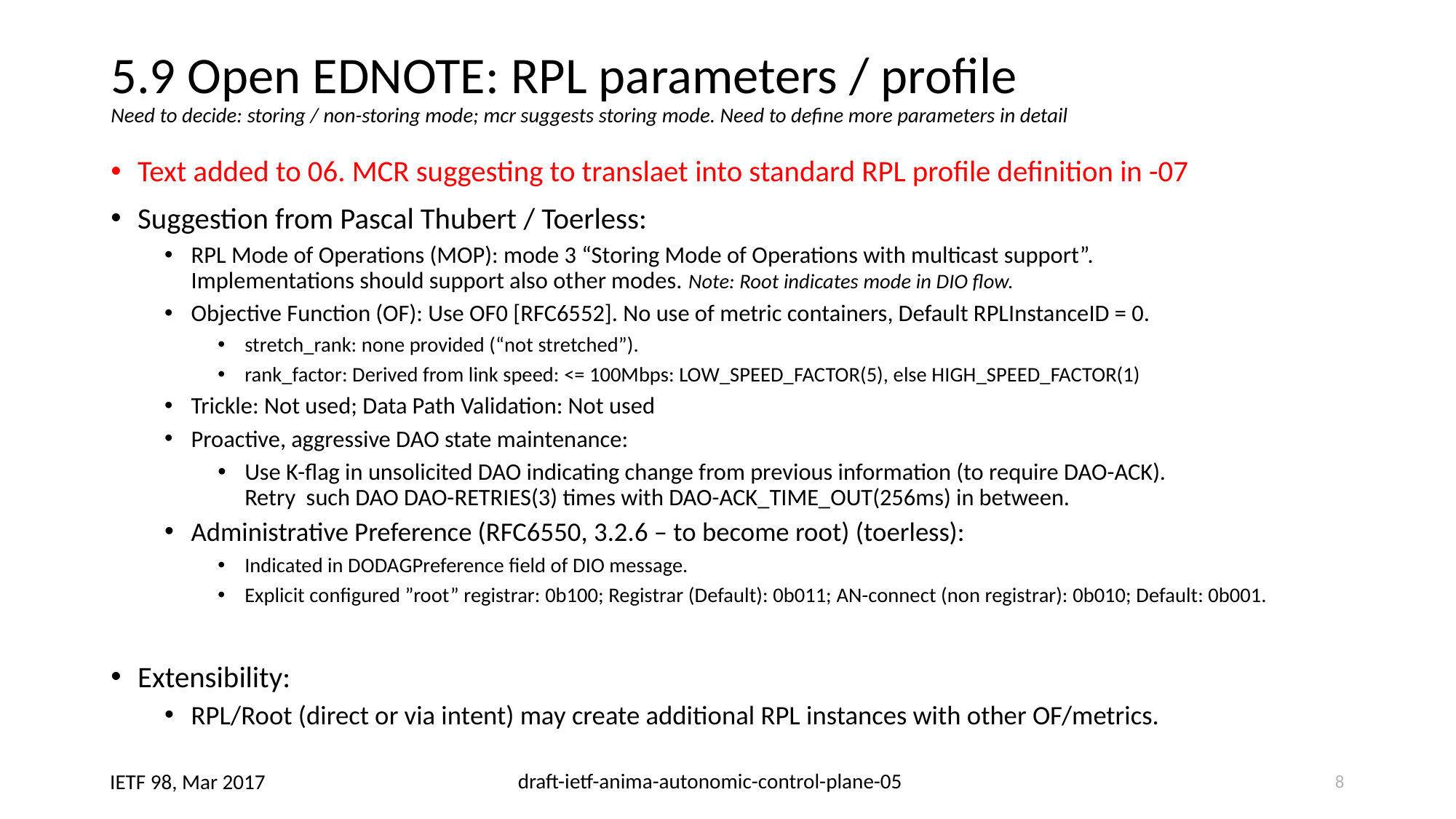

# 5.9 Open EDNOTE: RPL parameters / profile Need to decide: storing / non-storing mode; mcr suggests storing mode. Need to define more parameters in detail
Text added to 06. MCR suggesting to translaet into standard RPL profile definition in -07
Suggestion from Pascal Thubert / Toerless:
RPL Mode of Operations (MOP): mode 3 “Storing Mode of Operations with multicast support”.
Implementations should support also other modes. Note: Root indicates mode in DIO flow.
Objective Function (OF): Use OF0 [RFC6552]. No use of metric containers, Default RPLInstanceID = 0.
stretch_rank: none provided (“not stretched”).
rank_factor: Derived from link speed: <= 100Mbps: LOW_SPEED_FACTOR(5), else HIGH_SPEED_FACTOR(1)
Trickle: Not used; Data Path Validation: Not used
Proactive, aggressive DAO state maintenance:
Use K-flag in unsolicited DAO indicating change from previous information (to require DAO-ACK).
Retry  such DAO DAO-RETRIES(3) times with DAO-ACK_TIME_OUT(256ms) in between.
Administrative Preference (RFC6550, 3.2.6 – to become root) (toerless):
Indicated in DODAGPreference field of DIO message.
Explicit configured ”root” registrar: 0b100; Registrar (Default): 0b011; AN-connect (non registrar): 0b010; Default: 0b001.

Extensibility:
RPL/Root (direct or via intent) may create additional RPL instances with other OF/metrics.
8